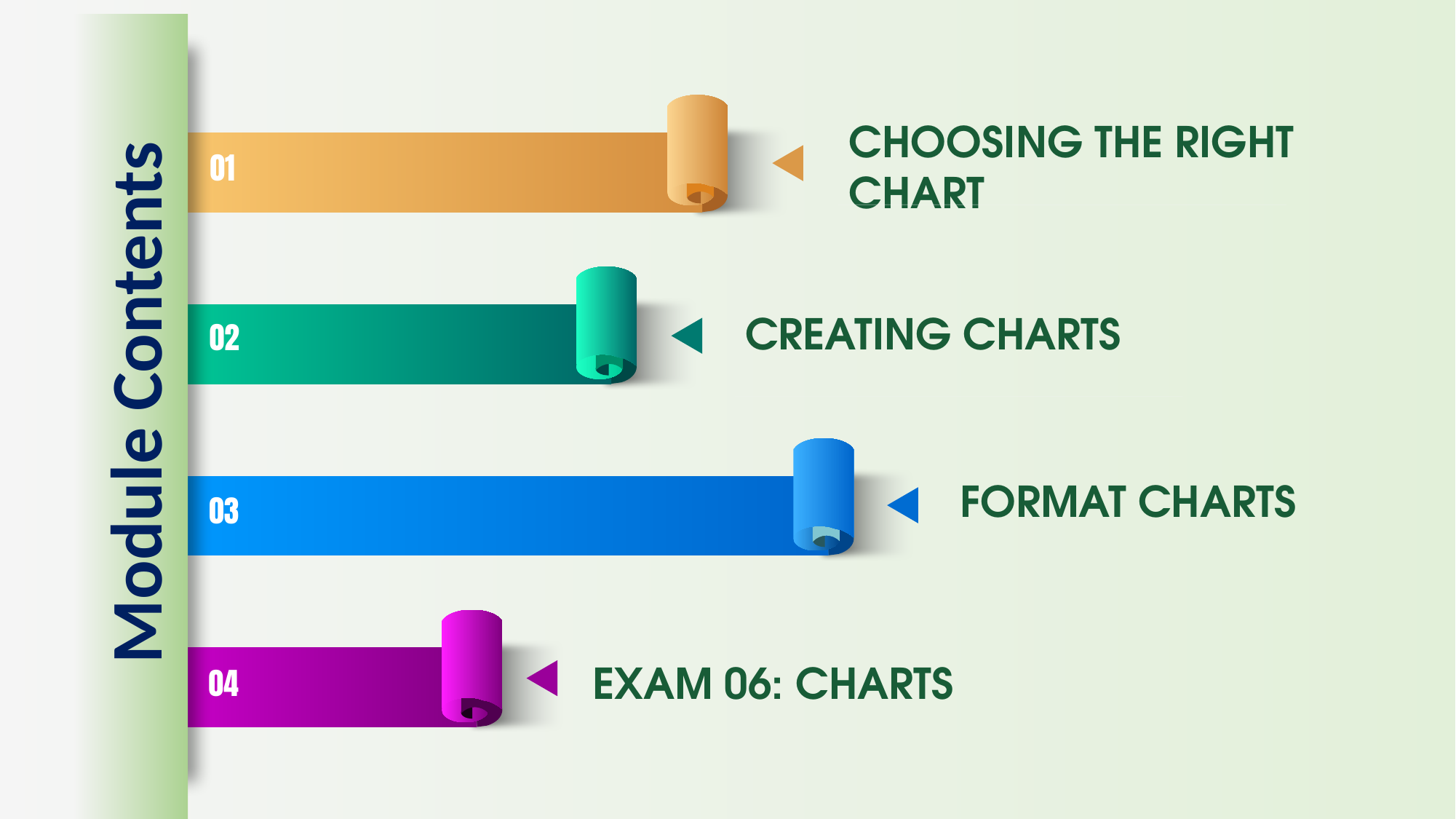

CHOOSING THE RIGHT CHART

01

CREATING CHARTS

02
Module Contents

FORMAT CHARTS

03

EXAM 06: CHARTS

04